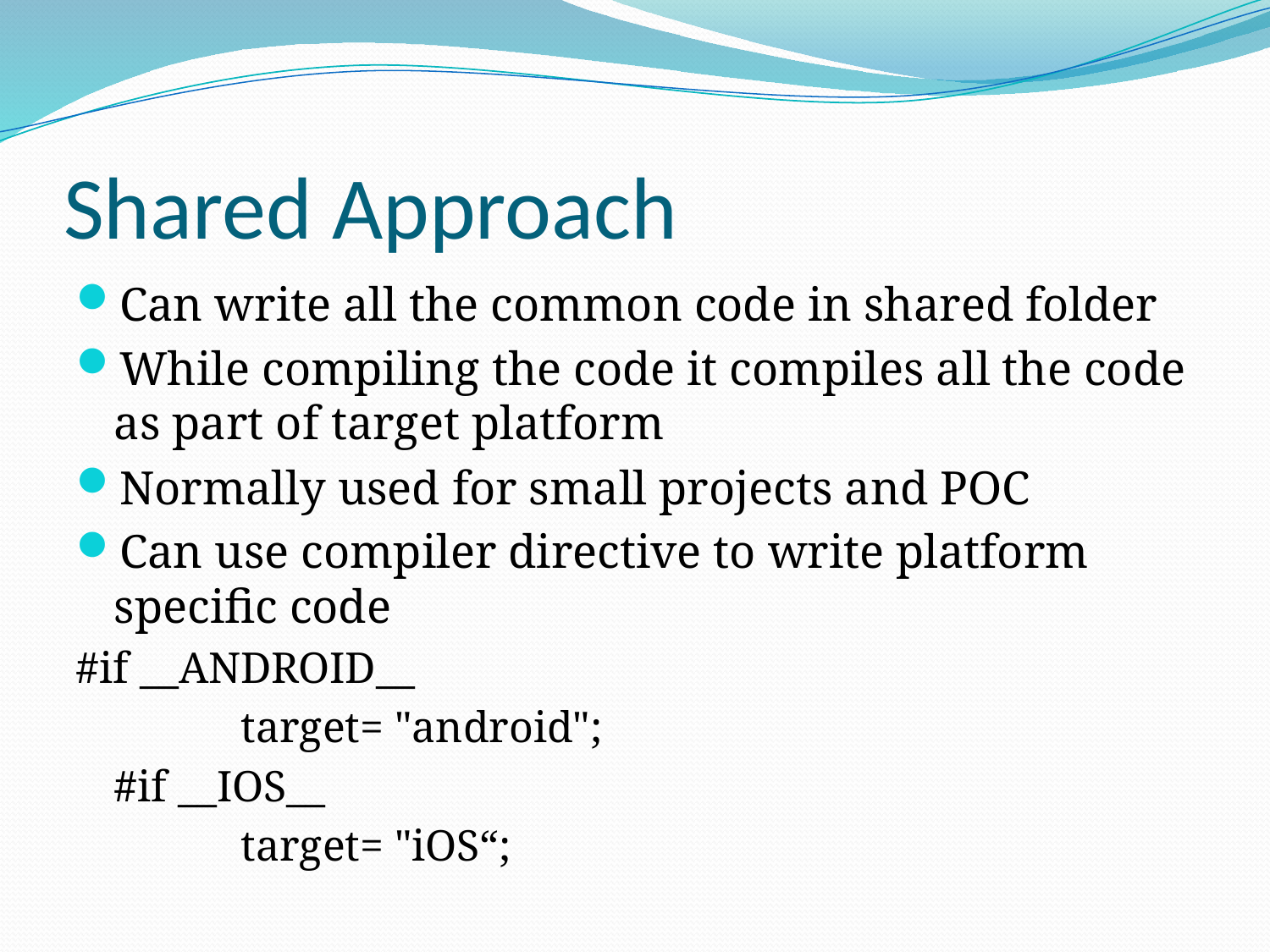

# Shared Approach
Can write all the common code in shared folder
While compiling the code it compiles all the code as part of target platform
Normally used for small projects and POC
Can use compiler directive to write platform specific code
#if __ANDROID__
		target= "android";
	#if __IOS__
		target= "iOS“;